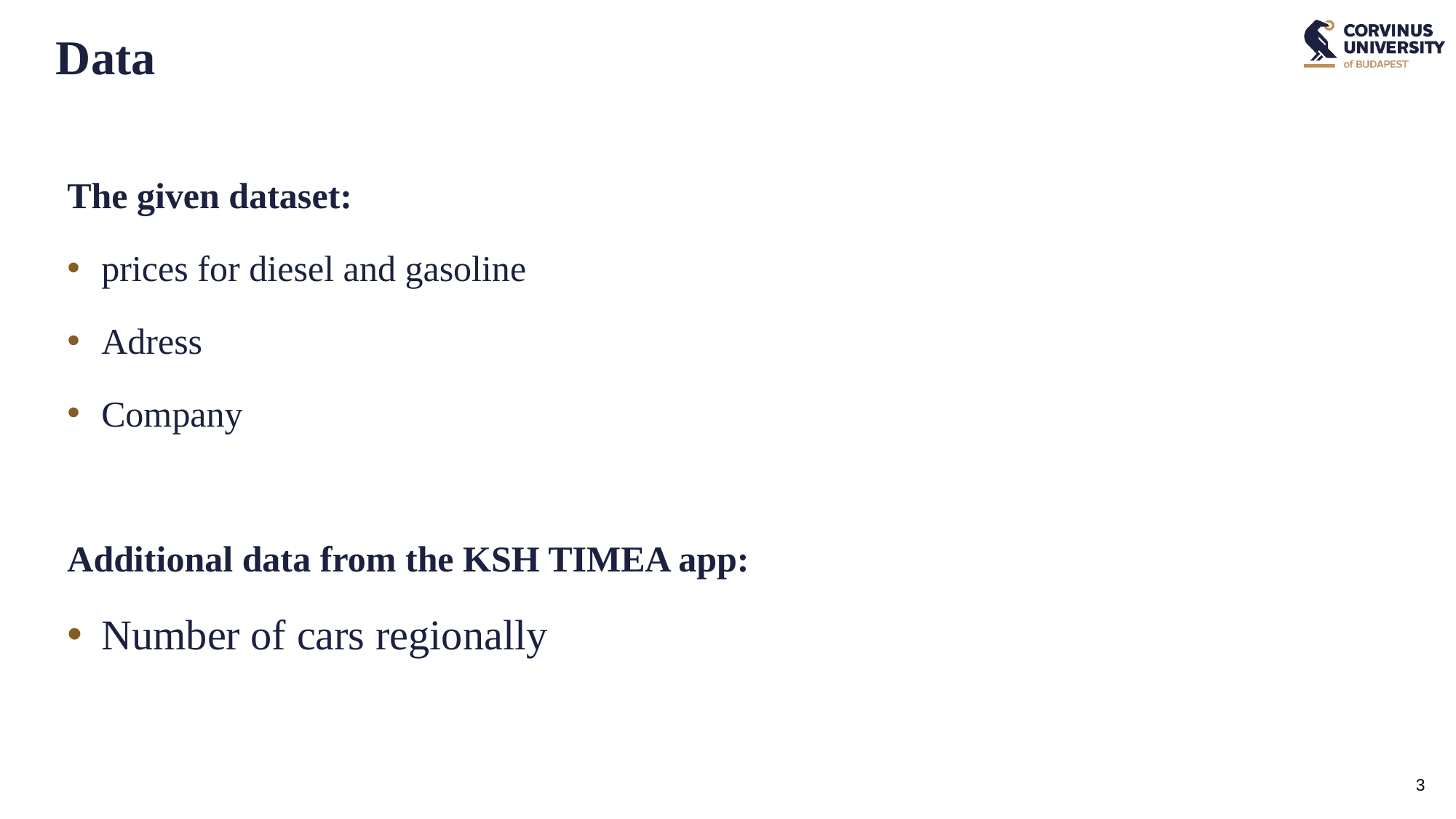

# Data
The given dataset:
prices for diesel and gasoline
Adress
Company

Additional data from the KSH TIMEA app:
Number of cars regionally